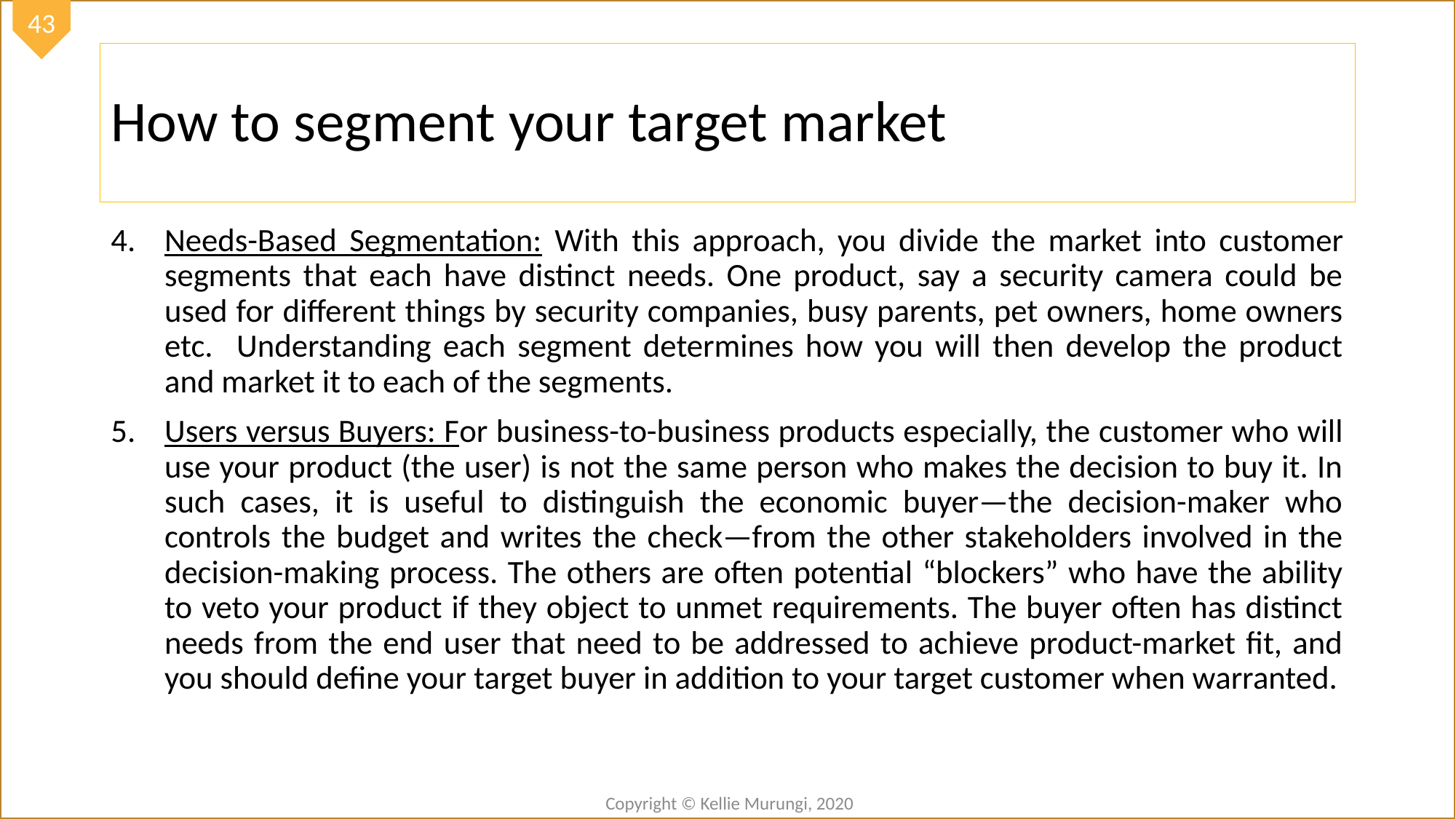

# How to segment your target market
Needs-Based Segmentation: With this approach, you divide the market into customer segments that each have distinct needs. One product, say a security camera could be used for different things by security companies, busy parents, pet owners, home owners etc.  Understanding each segment determines how you will then develop the product and market it to each of the segments.
Users versus Buyers: For business-to-business products especially, the customer who will use your product (the user) is not the same person who makes the decision to buy it. In such cases, it is useful to distinguish the economic buyer—the decision-maker who controls the budget and writes the check—from the other stakeholders involved in the decision-making process. The others are often potential “blockers” who have the ability to veto your product if they object to unmet requirements. The buyer often has distinct needs from the end user that need to be addressed to achieve product-market fit, and you should define your target buyer in addition to your target customer when warranted.